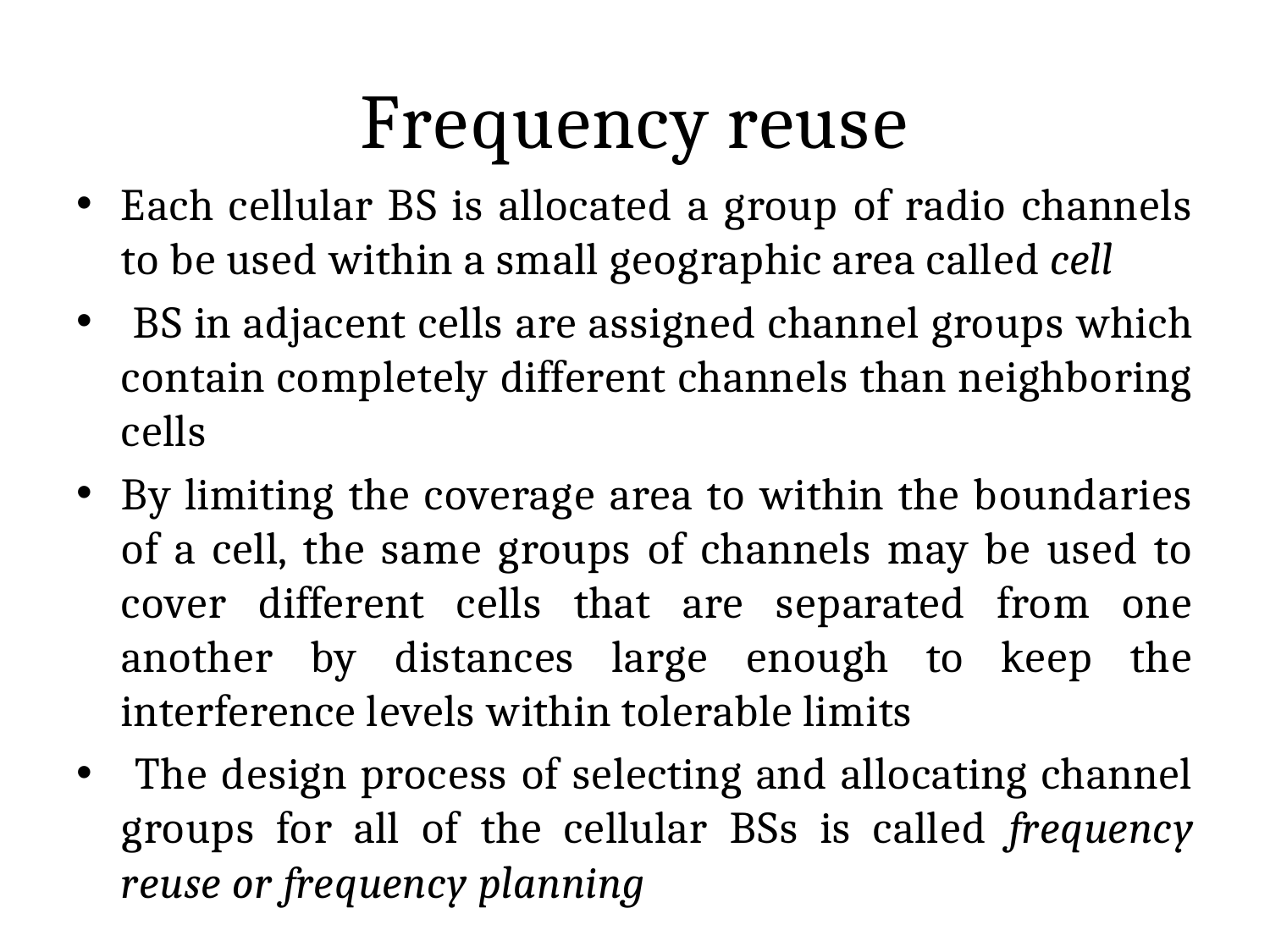

# Frequency reuse
Each cellular BS is allocated a group of radio channels to be used within a small geographic area called cell
 BS in adjacent cells are assigned channel groups which contain completely different channels than neighboring cells
By limiting the coverage area to within the boundaries of a cell, the same groups of channels may be used to cover different cells that are separated from one another by distances large enough to keep the interference levels within tolerable limits
 The design process of selecting and allocating channel groups for all of the cellular BSs is called frequency reuse or frequency planning